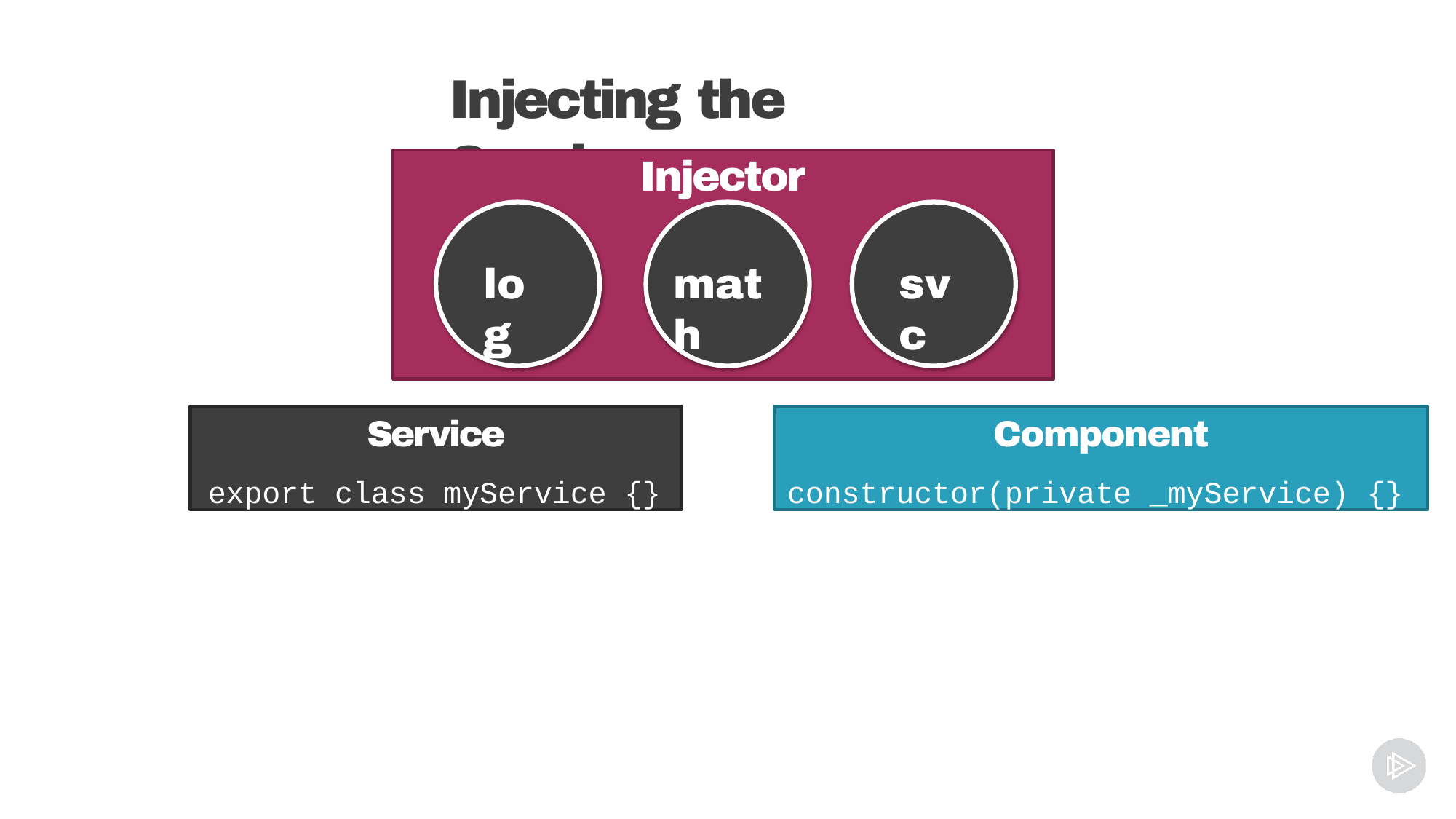

# Injecting the Service
Injector

math
log
svc
Service
export class myService {}
Component
constructor(private _myService) {}